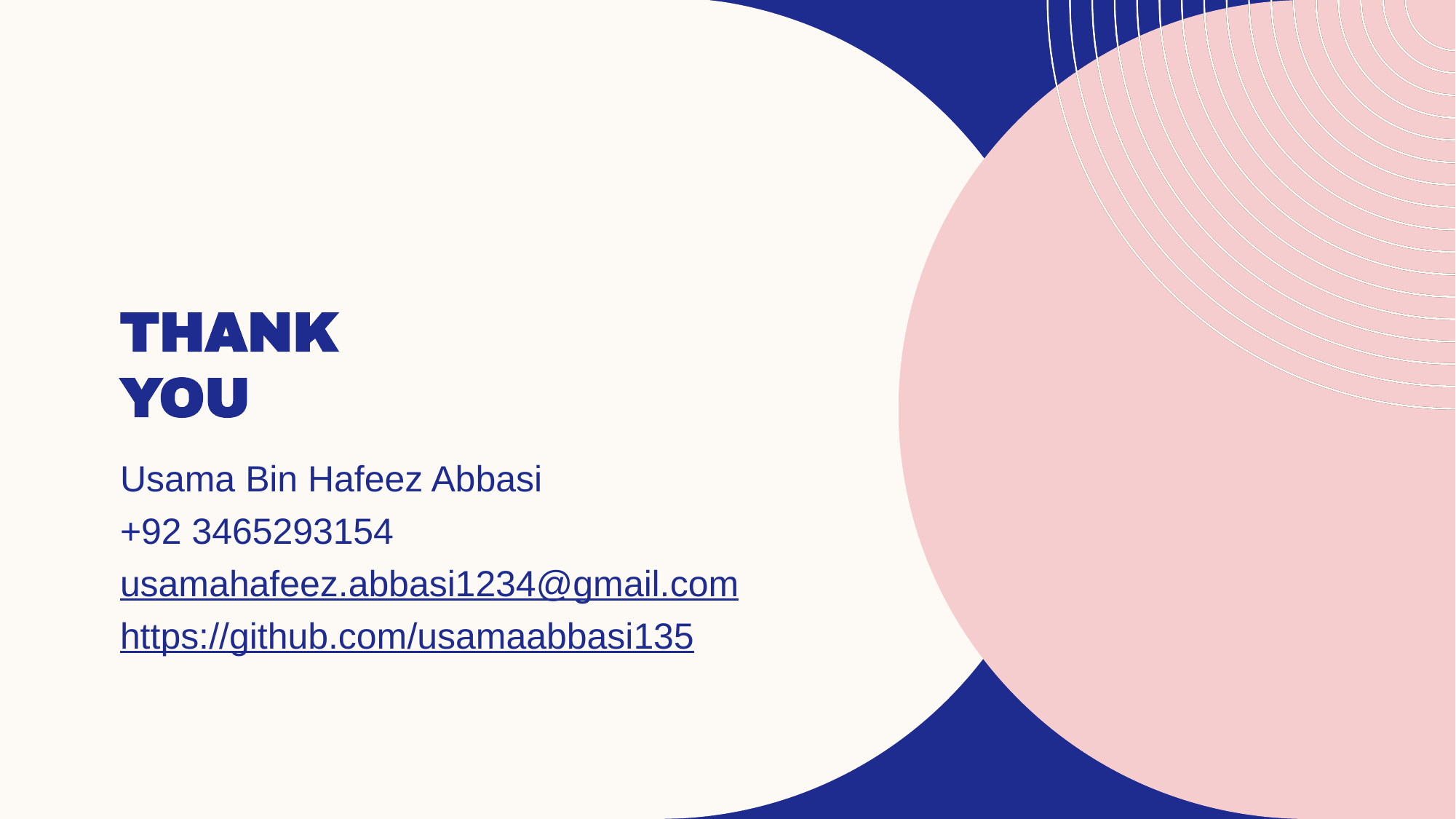

# Thank you
Usama Bin Hafeez Abbasi
+92 3465293154
usamahafeez.abbasi1234@gmail.com
https://github.com/usamaabbasi135